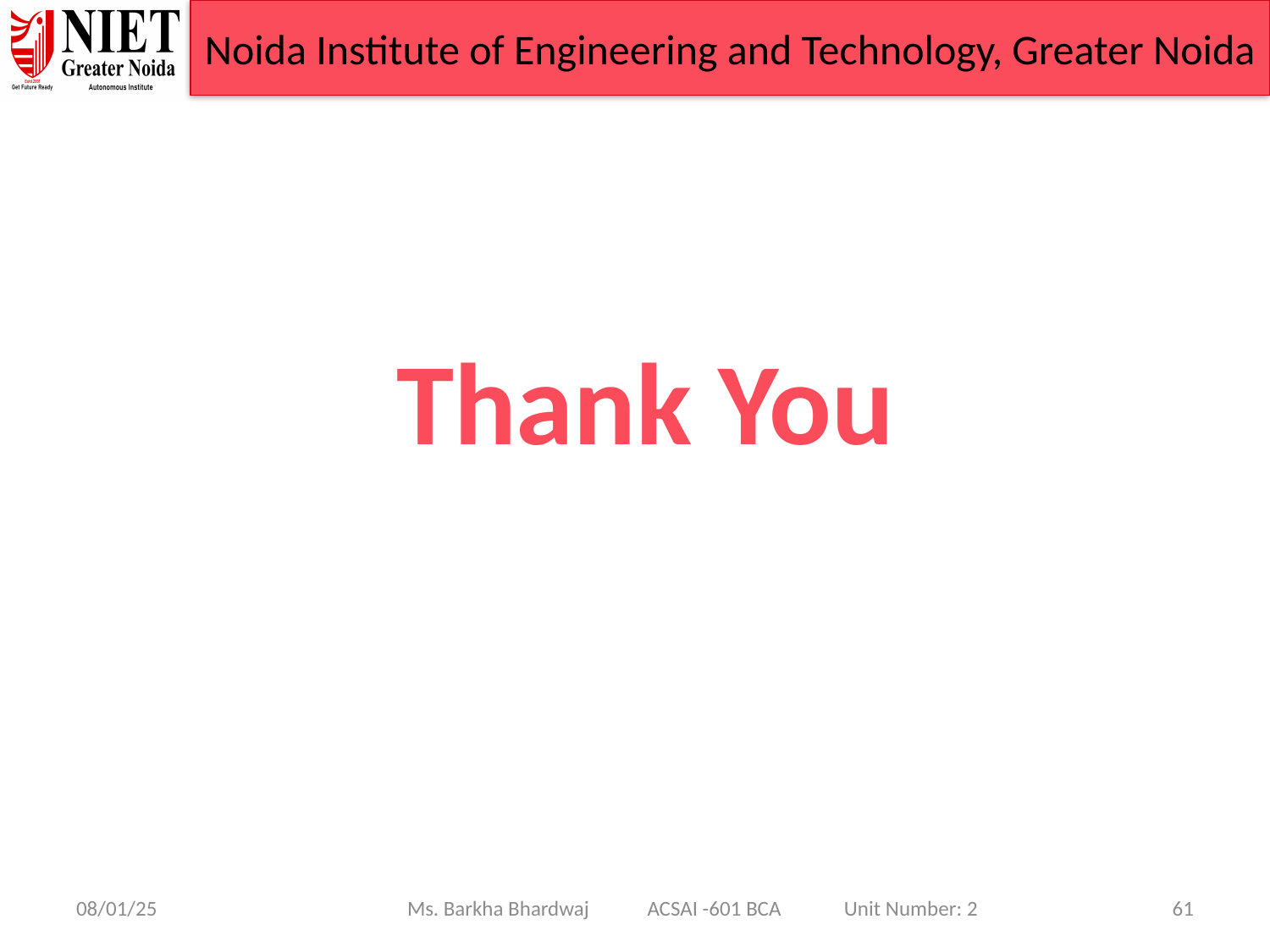

Noida Institute of Engineering and Technology, Greater Noida

Thank You
08/01/25
Ms. Barkha Bhardwaj            ACSAI -601 BCA             Unit Number: 2
61